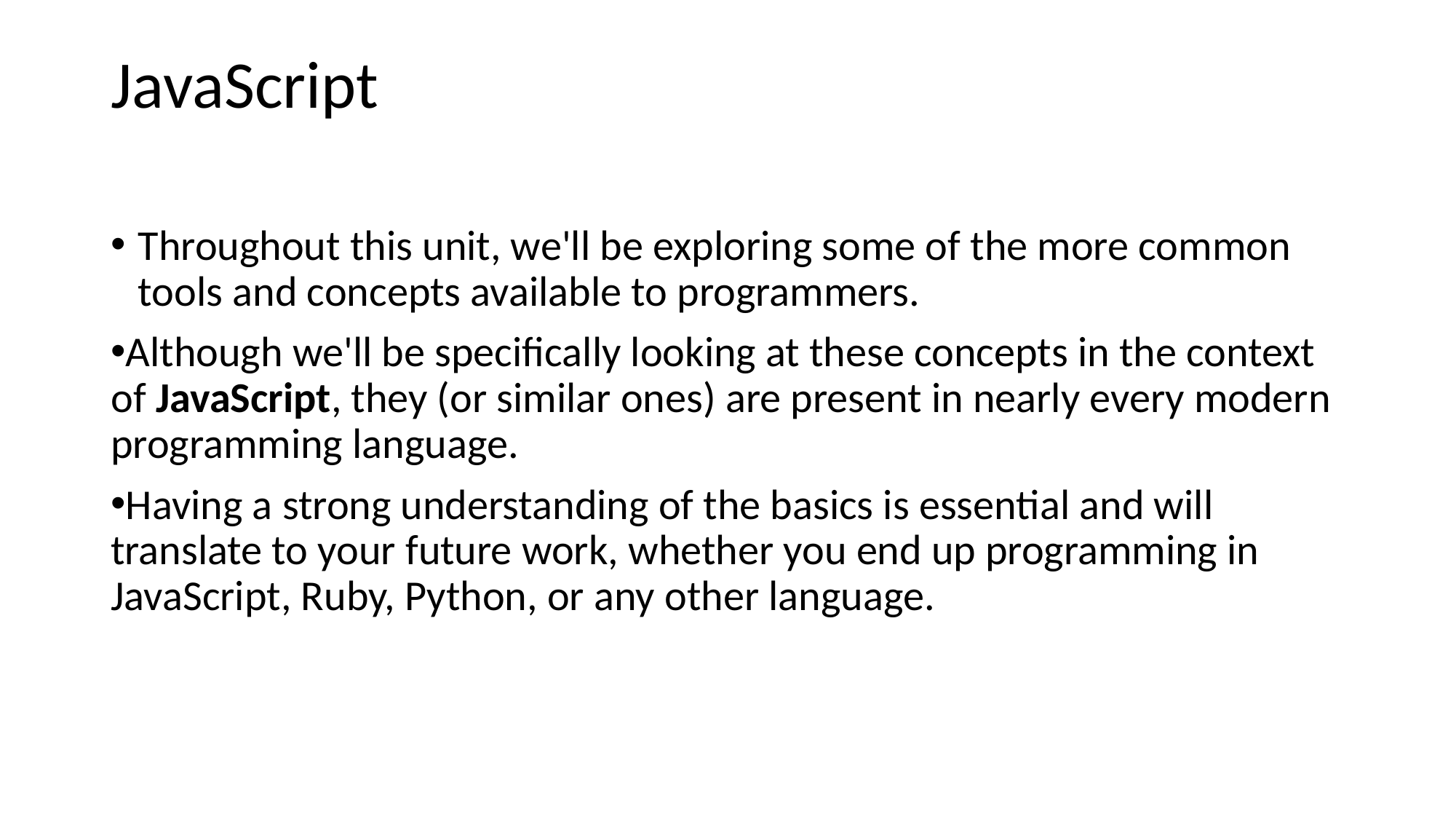

# JavaScript

Throughout this unit, we'll be exploring some of the more common tools and concepts available to programmers.
Although we'll be specifically looking at these concepts in the context of JavaScript, they (or similar ones) are present in nearly every modern programming language.
Having a strong understanding of the basics is essential and will translate to your future work, whether you end up programming in JavaScript, Ruby, Python, or any other language.